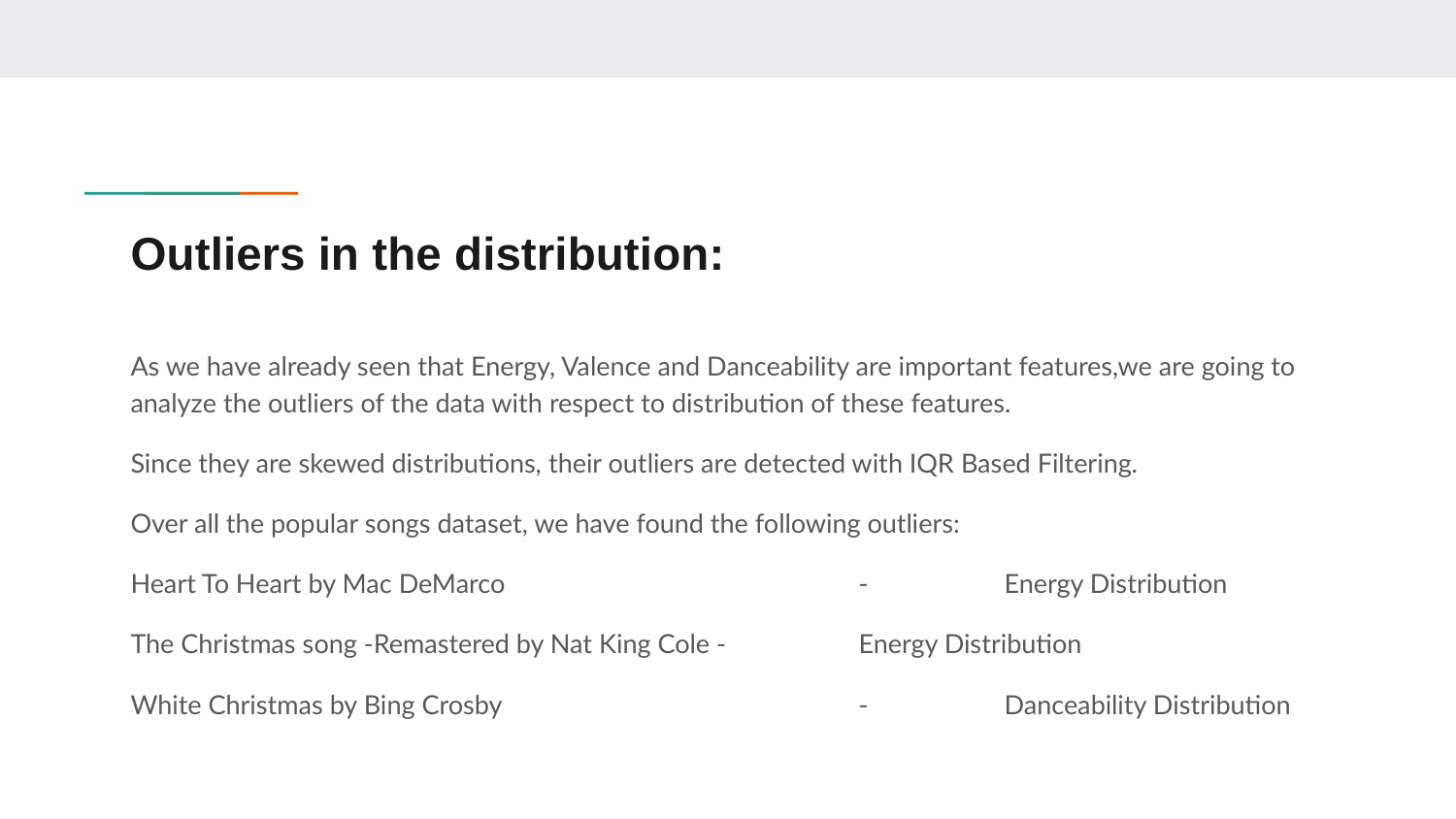

# Outliers in the distribution:
As we have already seen that Energy, Valence and Danceability are important features,we are going to analyze the outliers of the data with respect to distribution of these features.
Since they are skewed distributions, their outliers are detected with IQR Based Filtering.
Over all the popular songs dataset, we have found the following outliers:
Heart To Heart by Mac DeMarco			-	Energy Distribution
The Christmas song -Remastered by Nat King Cole -	Energy Distribution
White Christmas by Bing Crosby			-	Danceability Distribution